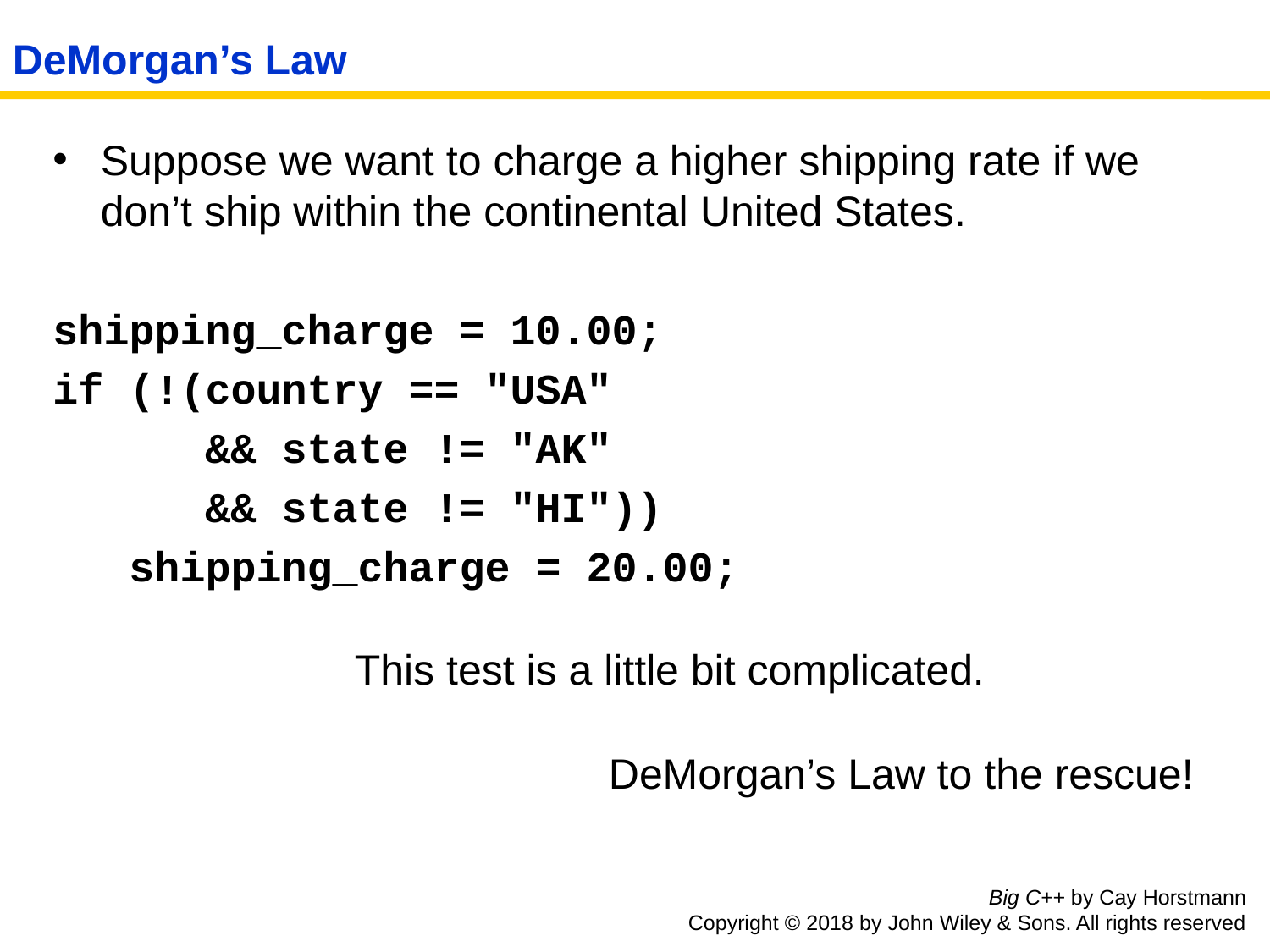

DeMorgan’s Law
Suppose we want to charge a higher shipping rate if we don’t ship within the continental United States.

shipping_charge = 10.00;
if (!(country == "USA"
      && state != "AK"
      && state != "HI"))
   shipping_charge = 20.00;

			This test is a little bit complicated.

 				 	DeMorgan’s Law to the rescue!
Big C++ by Cay Horstmann
Copyright © 2018 by John Wiley & Sons. All rights reserved